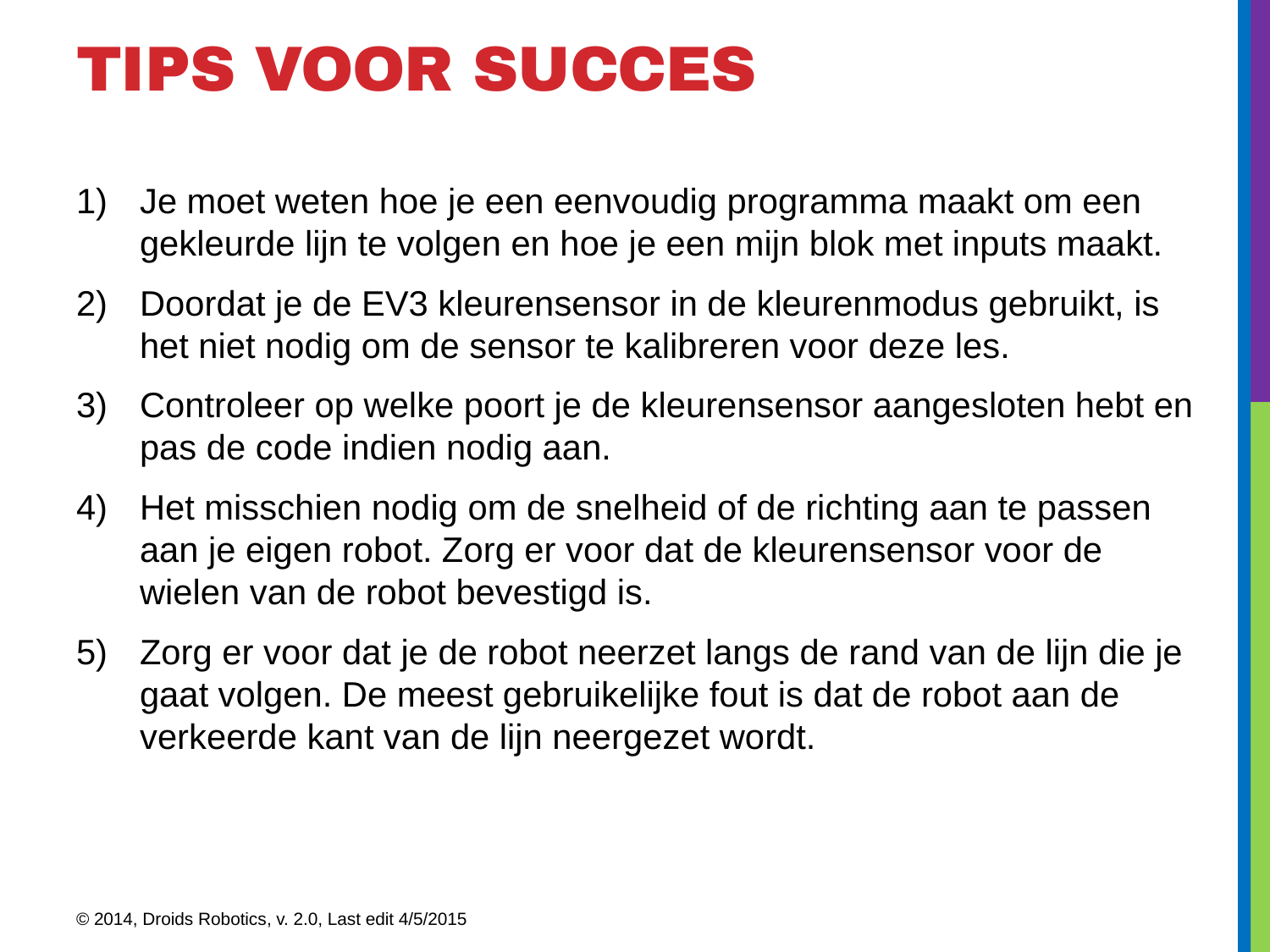

# TIPS VOOR SUCCES
Je moet weten hoe je een eenvoudig programma maakt om een gekleurde lijn te volgen en hoe je een mijn blok met inputs maakt.
Doordat je de EV3 kleurensensor in de kleurenmodus gebruikt, is het niet nodig om de sensor te kalibreren voor deze les.
Controleer op welke poort je de kleurensensor aangesloten hebt en pas de code indien nodig aan.
Het misschien nodig om de snelheid of de richting aan te passen aan je eigen robot. Zorg er voor dat de kleurensensor voor de wielen van de robot bevestigd is.
Zorg er voor dat je de robot neerzet langs de rand van de lijn die je gaat volgen. De meest gebruikelijke fout is dat de robot aan de verkeerde kant van de lijn neergezet wordt.
© 2014, Droids Robotics, v. 2.0, Last edit 4/5/2015